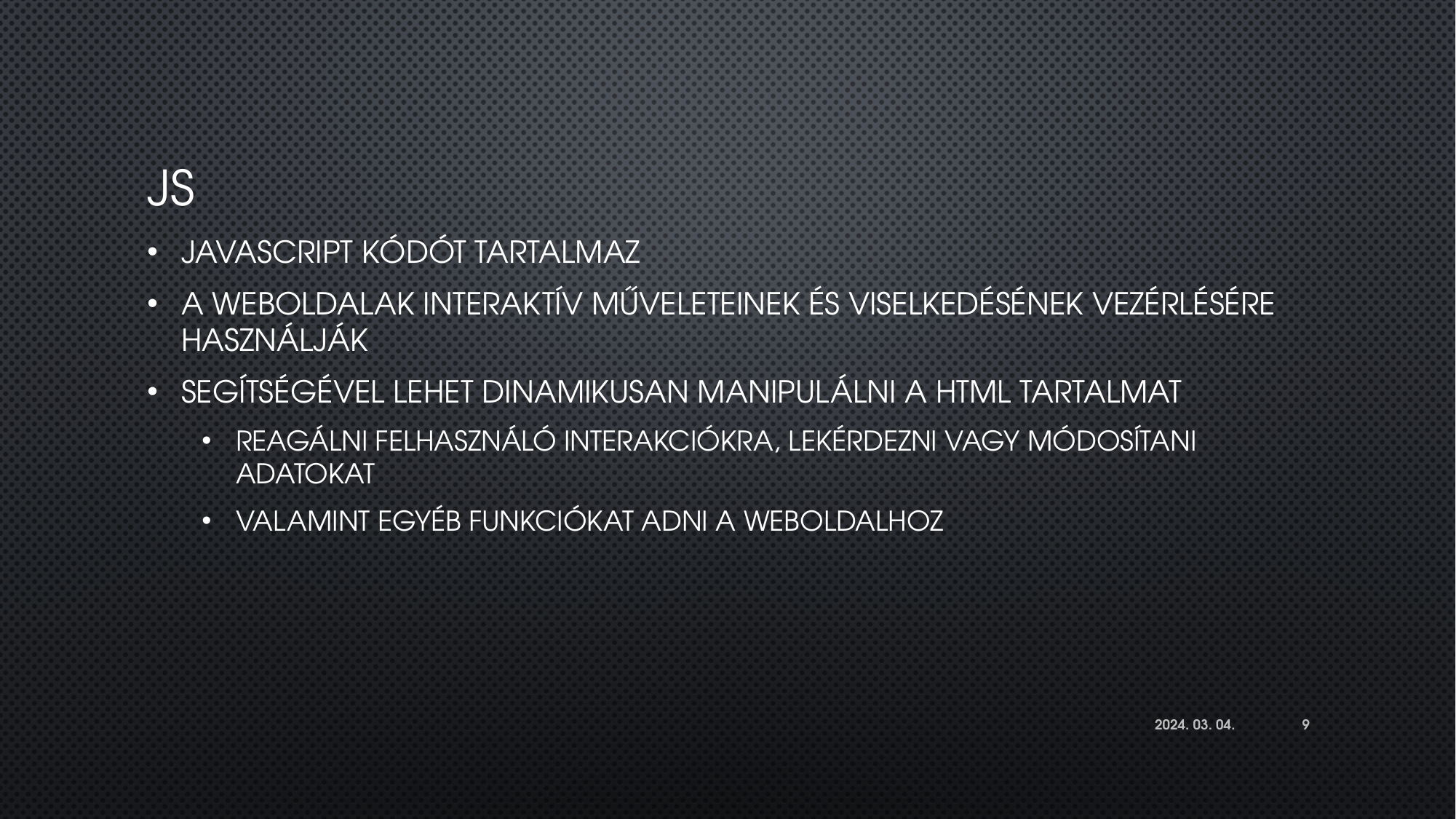

# JS
JavaScript kódót tartalmaz
A weboldalak interaktív műveleteinek és viselkedésének vezérlésére használják
Segítségével lehet dinamikusan manipulálni a HTML tartalmat
Reagálni felhasználó interakciókra, lekérdezni vagy módosítani adatokat
Valamint egyéb funkciókat adni a weboldalhoz

2024. 03. 04.
9